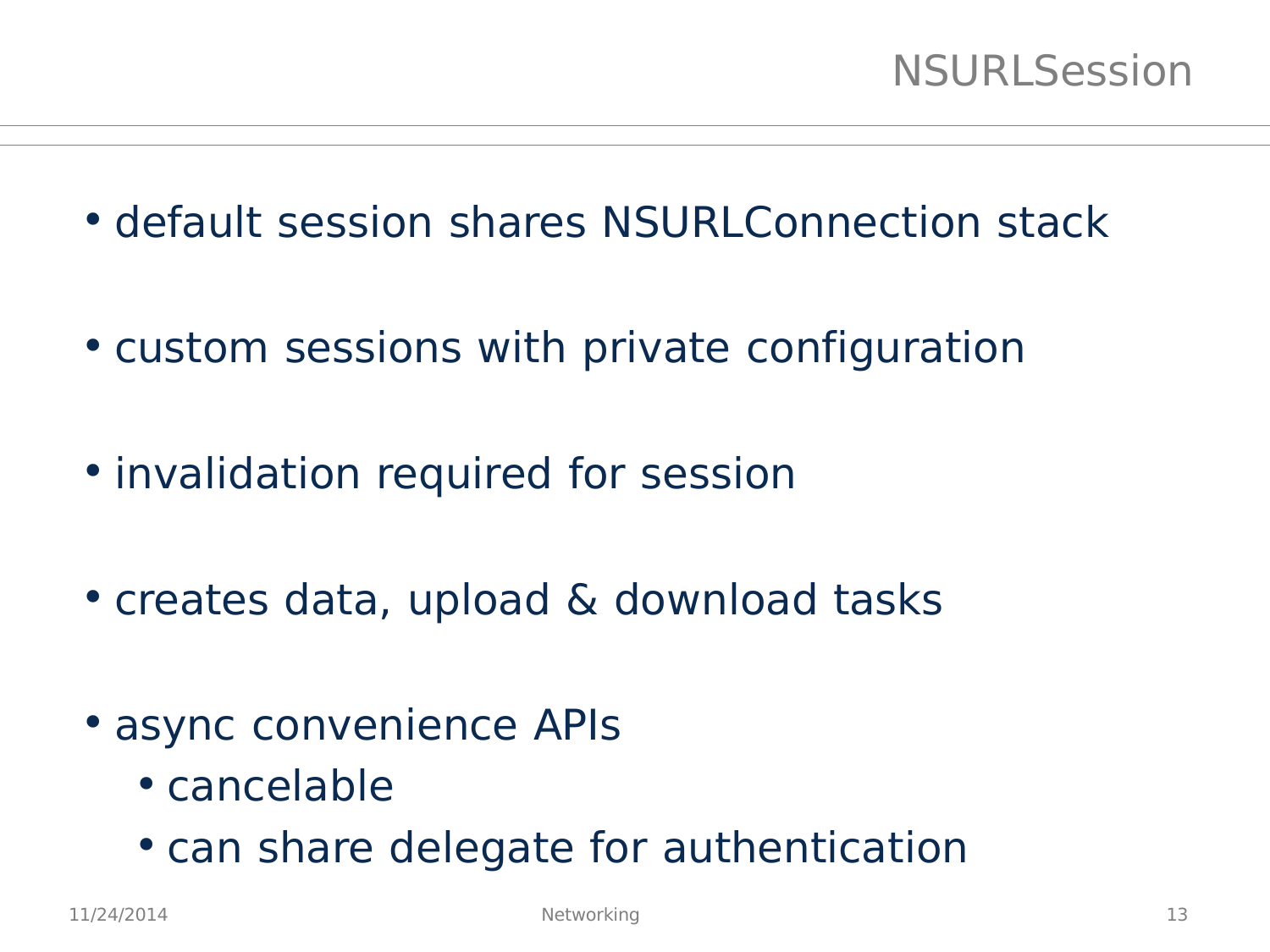

# NSURLSession
default session shares NSURLConnection stack

custom sessions with private configuration

invalidation required for session

creates data, upload & download tasks

async convenience APIs
cancelable
can share delegate for authentication
11/24/2014
Networking
13